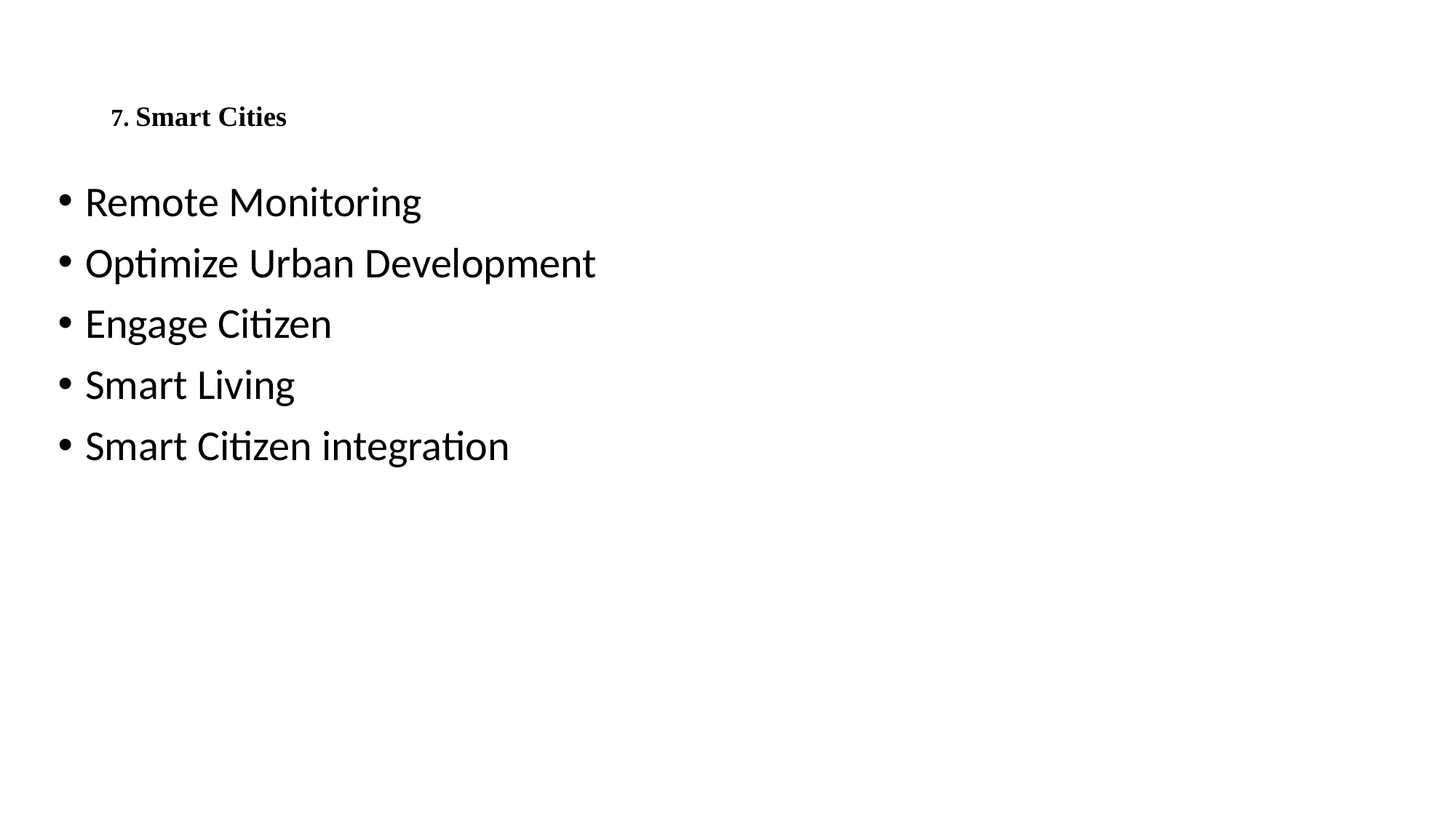

# 7. Smart Cities
Remote Monitoring
Optimize Urban Development
Engage Citizen
Smart Living
Smart Citizen integration